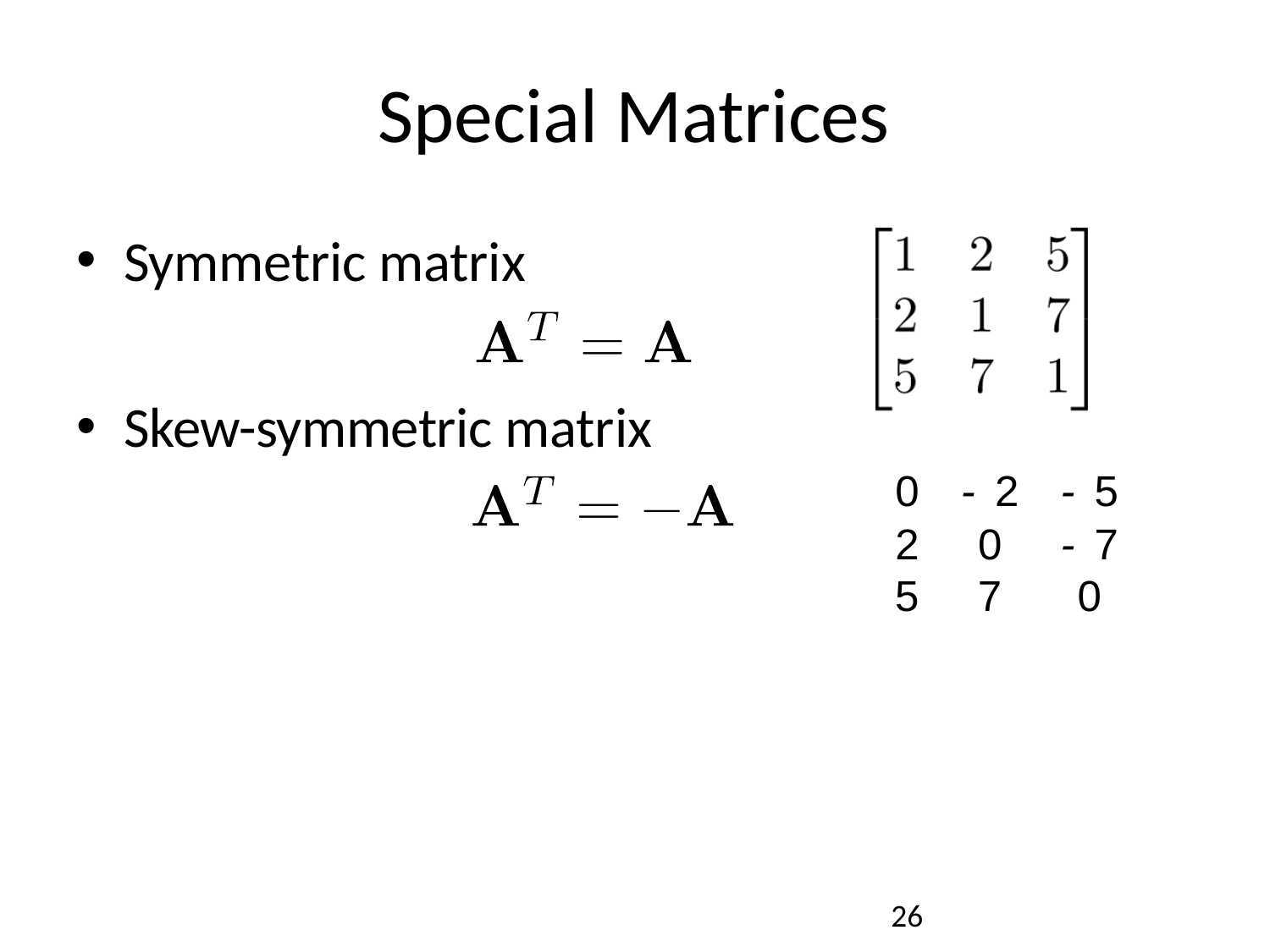

# Special Matrices
Symmetric matrix

Skew-symmetric matrix
0	-2	-5
2	0	-7
5	7	0

26